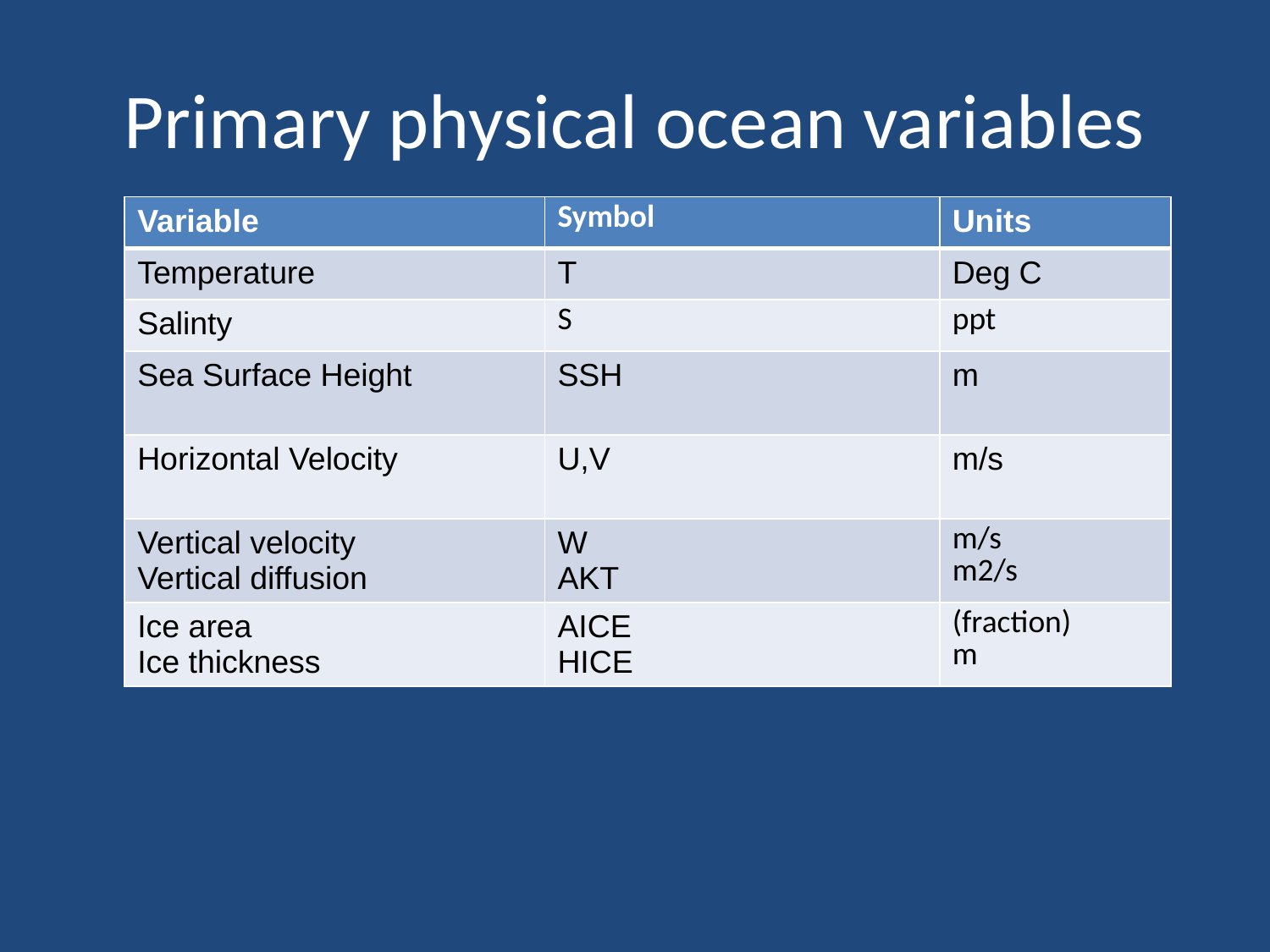

# Primary physical ocean variables
| Variable | Symbol | Units |
| --- | --- | --- |
| Temperature | T | Deg C |
| Salinty | S | ppt |
| Sea Surface Height | SSH | m |
| Horizontal Velocity | U,V | m/s |
| Vertical velocity Vertical diffusion | W AKT | m/s m2/s |
| Ice area Ice thickness | AICE HICE | (fraction) m |